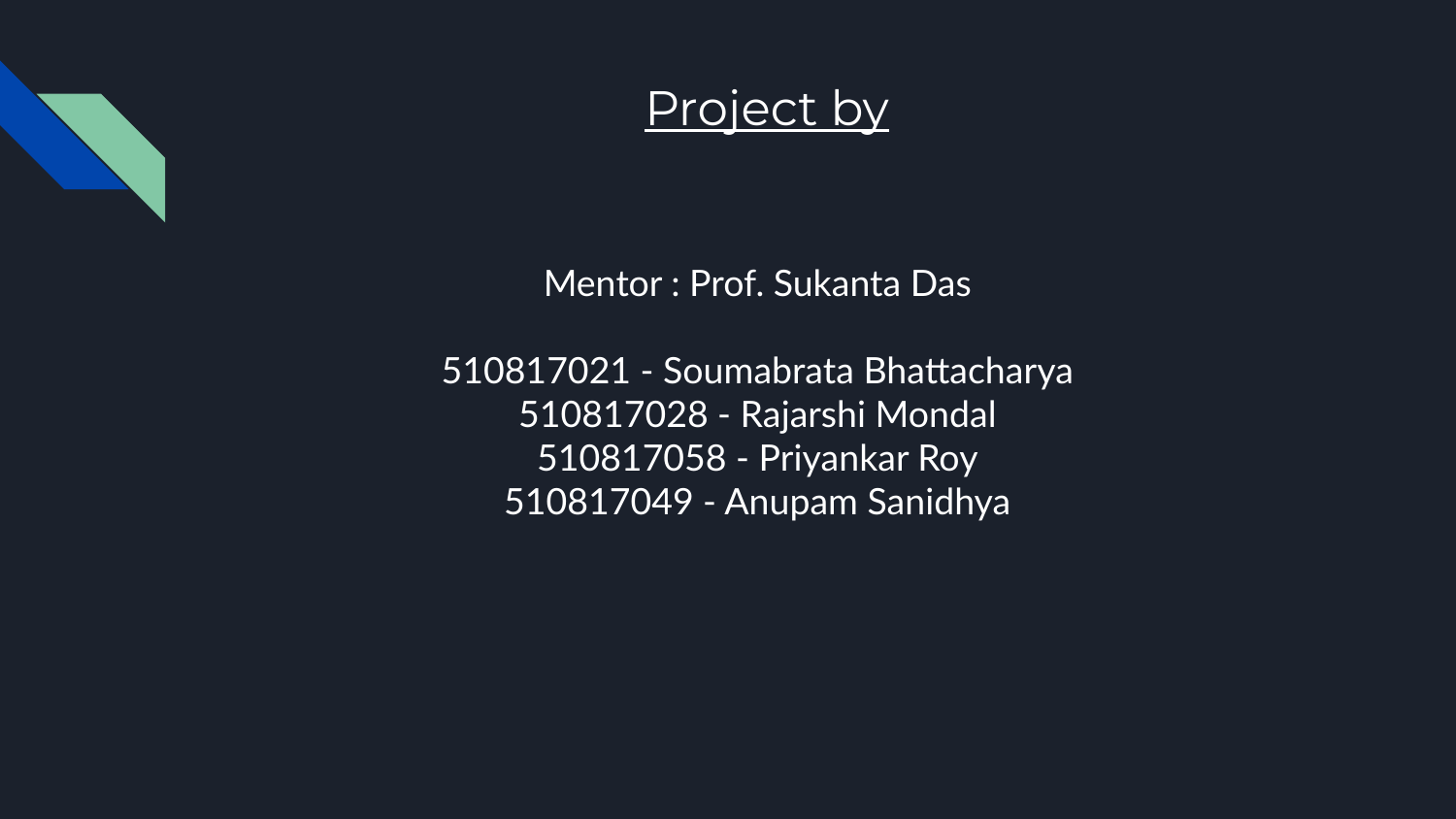

# Project by
Mentor : Prof. Sukanta Das

510817021 - Soumabrata Bhattacharya
510817028 - Rajarshi Mondal
510817058 - Priyankar Roy
510817049 - Anupam Sanidhya